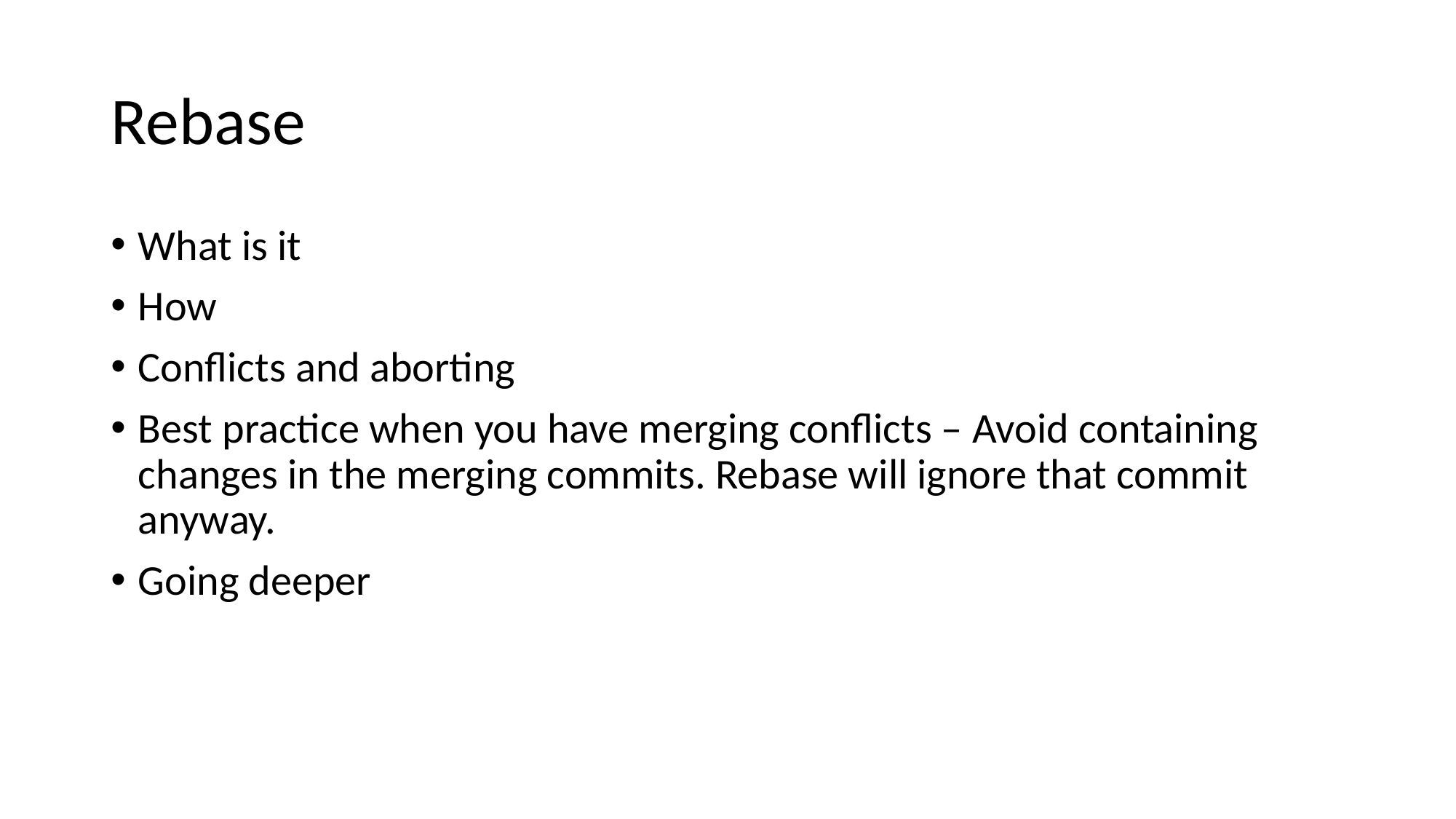

# Rebase
What is it
How
Conflicts and aborting
Best practice when you have merging conflicts – Avoid containing changes in the merging commits. Rebase will ignore that commit anyway.
Going deeper